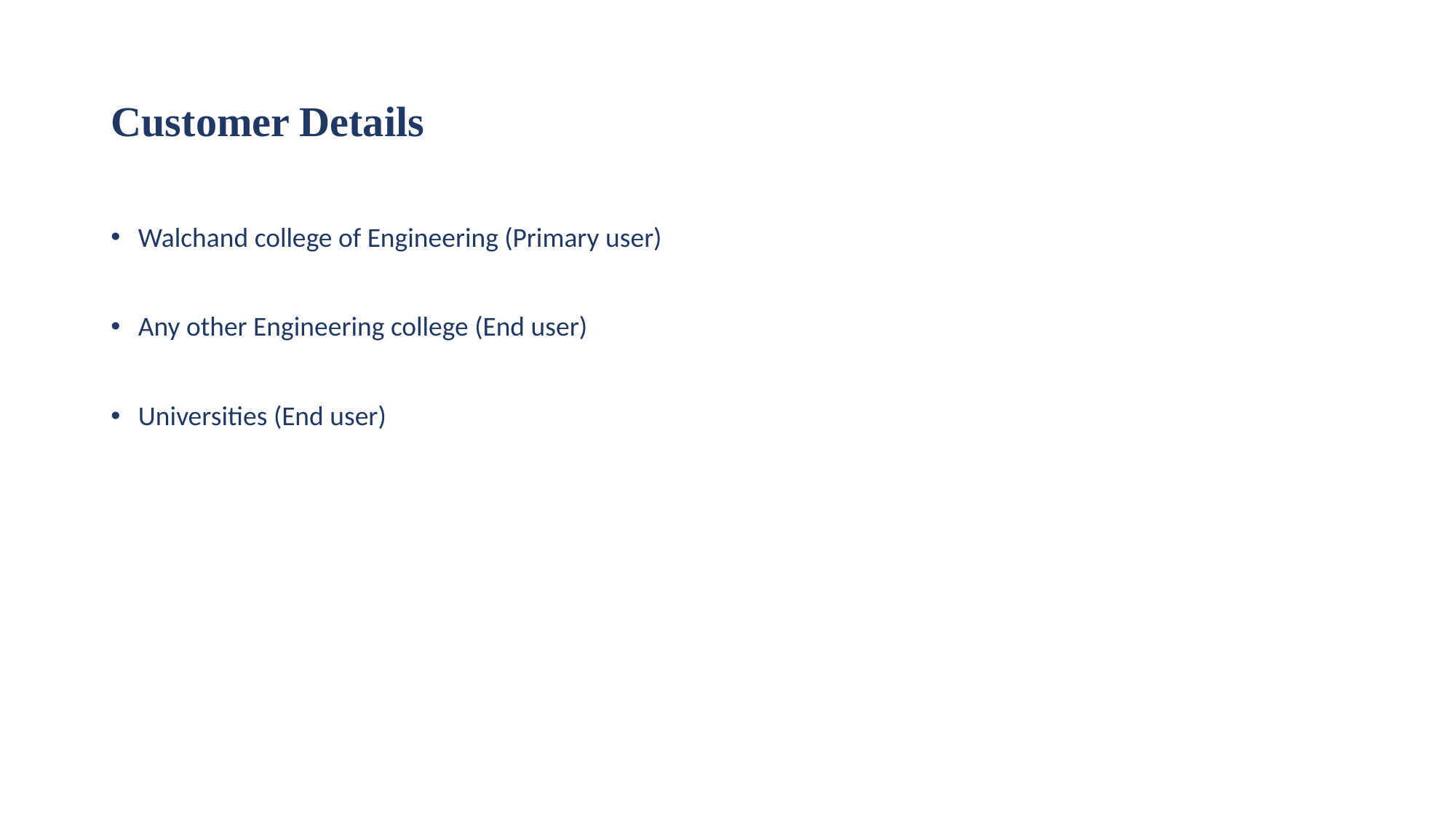

# Customer Details
Walchand college of Engineering (Primary user)

Any other Engineering college (End user)

Universities (End user)